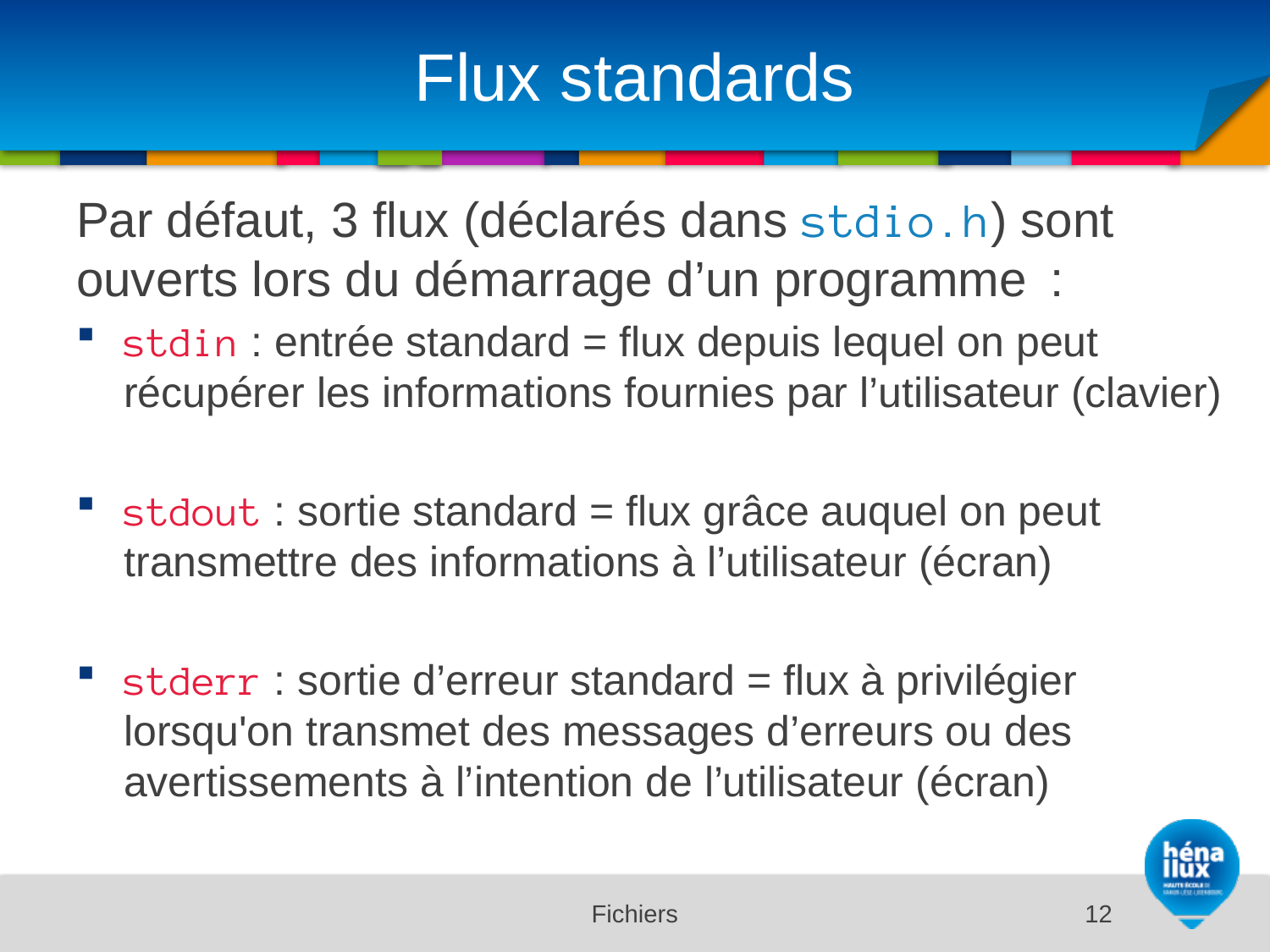

# Flux standards
Par défaut, 3 flux (déclarés dans stdio.h) sont ouverts lors du démarrage d’un programme  :
stdin : entrée standard = flux depuis lequel on peut récupérer les informations fournies par l’utilisateur (clavier)

stdout : sortie standard = flux grâce auquel on peut transmettre des informations à l’utilisateur (écran)

stderr : sortie d’erreur standard = flux à privilégier lorsqu'on transmet des messages d’erreurs ou des avertissements à l’intention de l’utilisateur (écran)
Fichiers
12